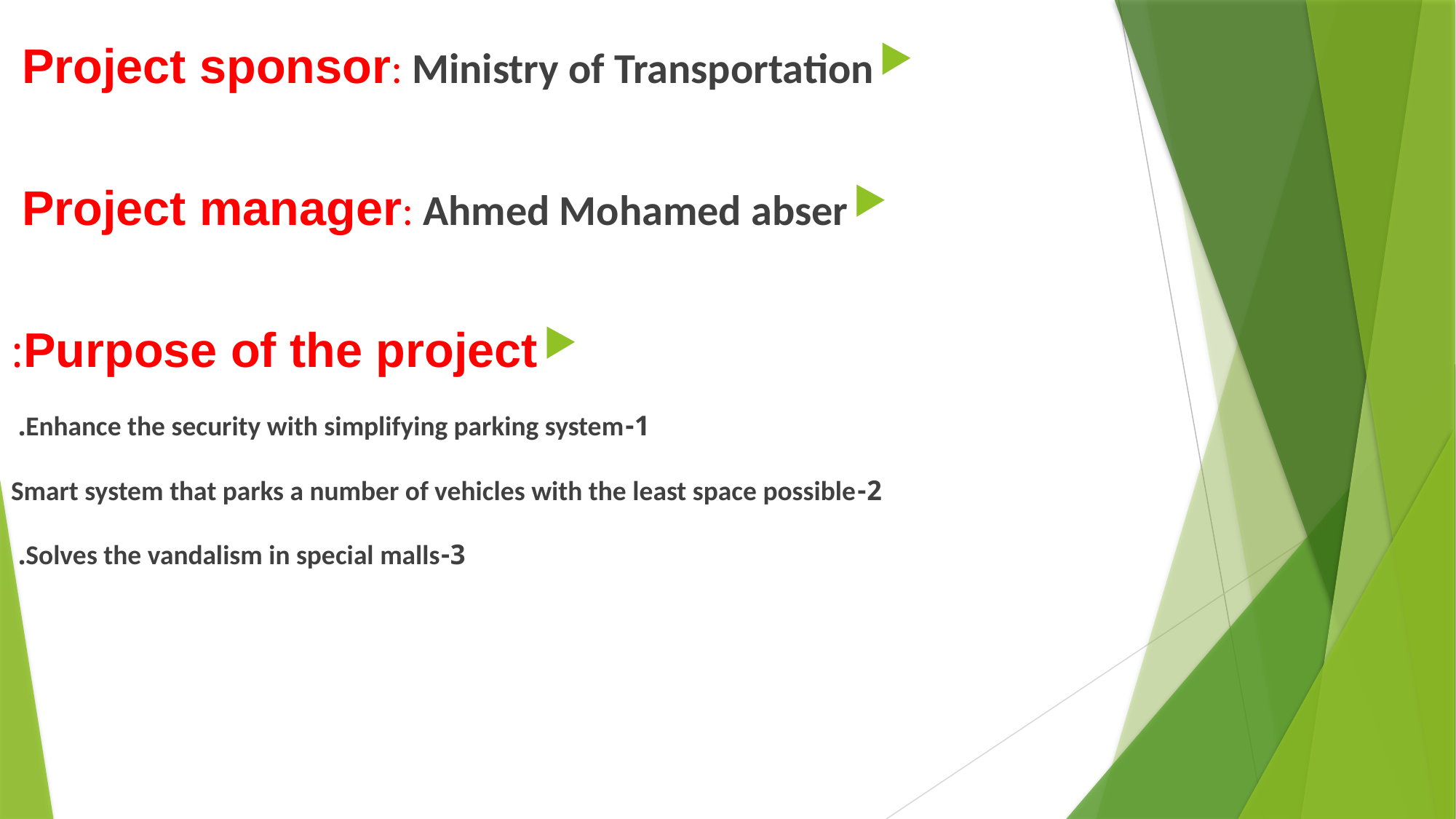

Project sponsor: Ministry of Transportation

Project manager: Ahmed Mohamed abser

Purpose of the project:
1-Enhance the security with simplifying parking system.
2-Smart system that parks a number of vehicles with the least space possible
3-Solves the vandalism in special malls.

#